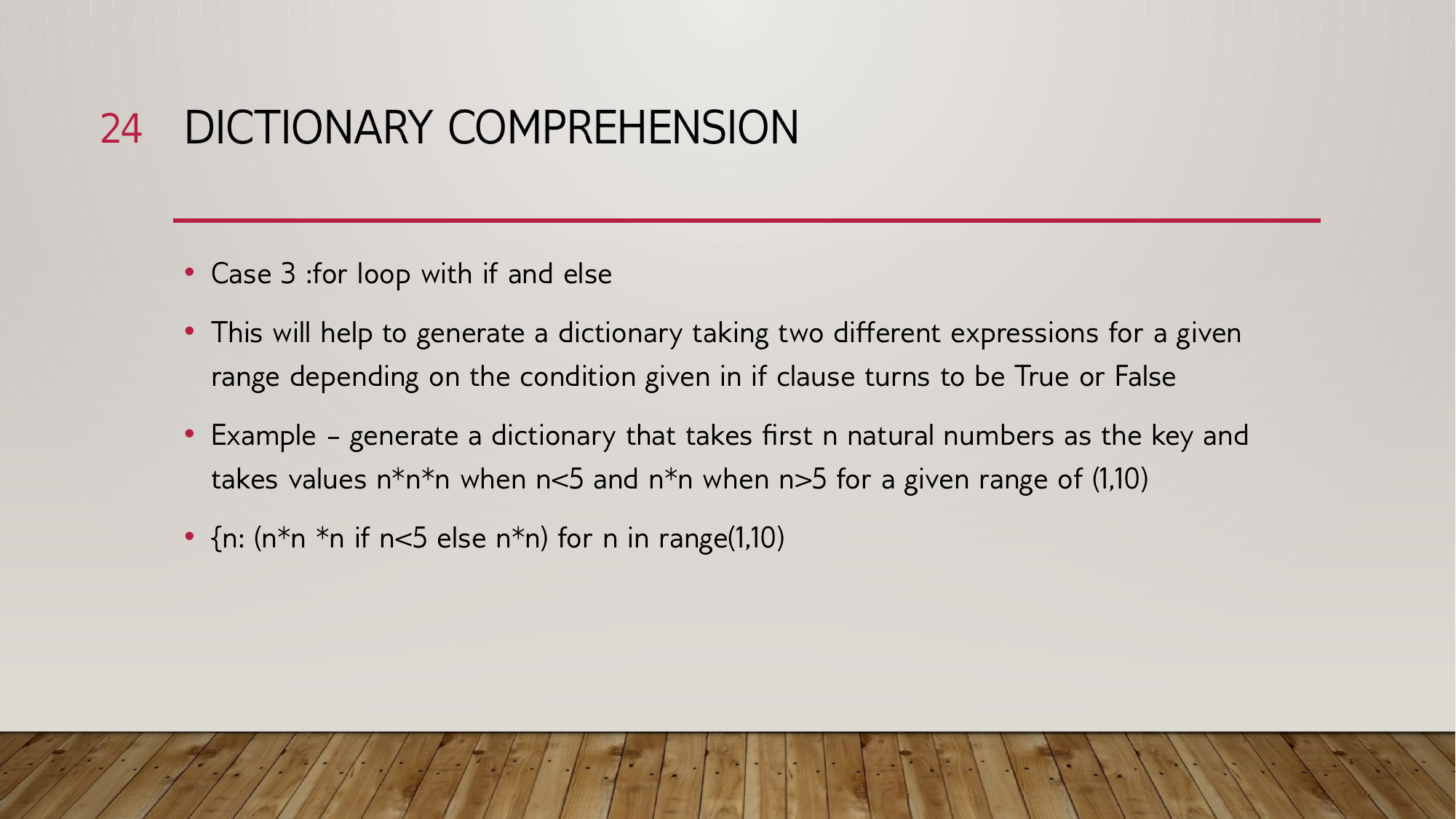

24
# DICTIONARY COMPREHENSION
Case 3 :for loop with if and else
This will help to generate a dictionary taking two different expressions for a given range depending on the condition given in if clause turns to be True or False
Example – generate a dictionary that takes first n natural numbers as the key and takes values n*n*n when n<5 and n*n when n>5 for a given range of (1,10)
{n: (n*n *n if n<5 else n*n) for n in range(1,10)